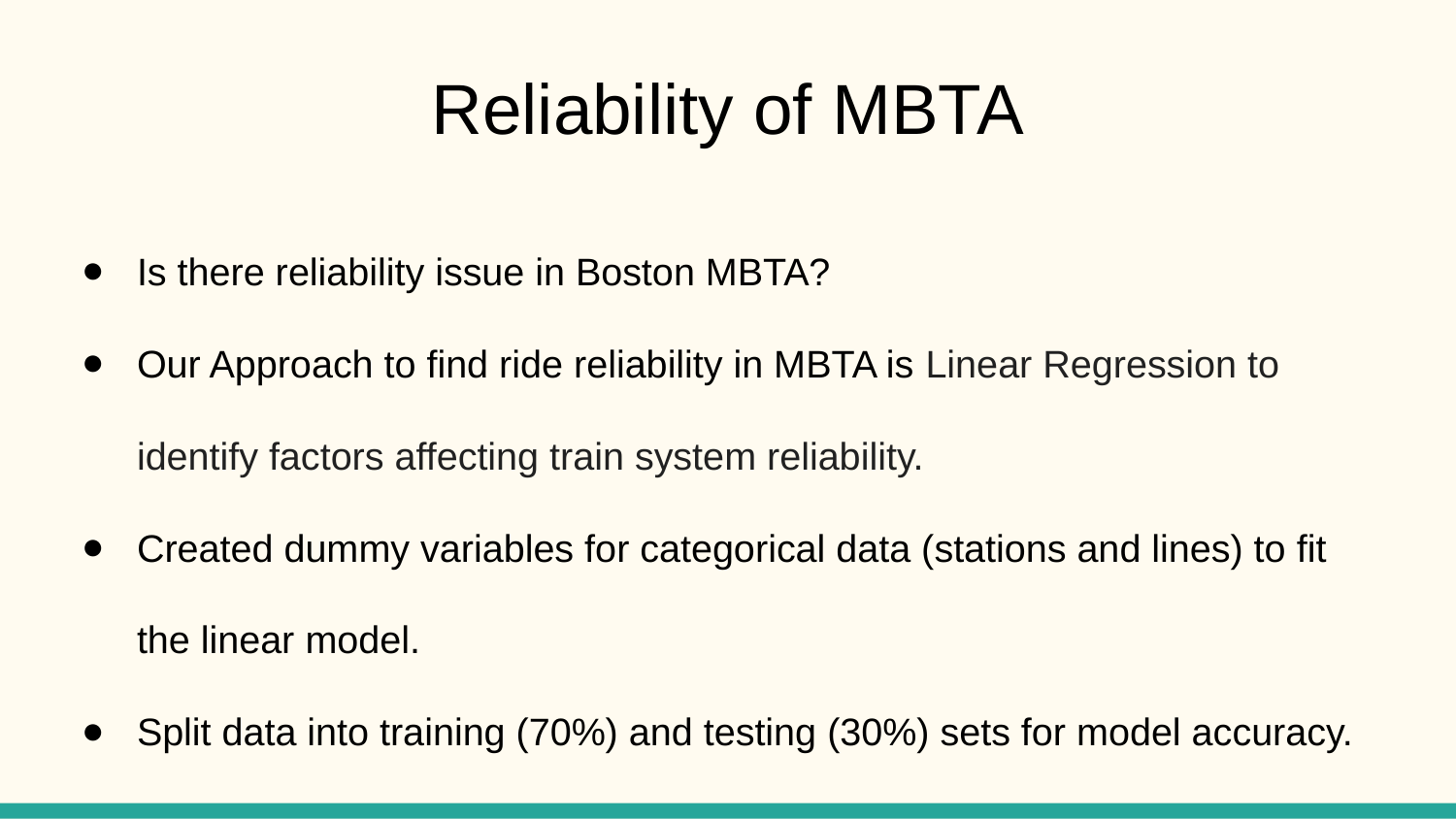

# Reliability of MBTA
Is there reliability issue in Boston MBTA?
Our Approach to find ride reliability in MBTA is Linear Regression to identify factors affecting train system reliability.
Created dummy variables for categorical data (stations and lines) to fit the linear model.
Split data into training (70%) and testing (30%) sets for model accuracy.